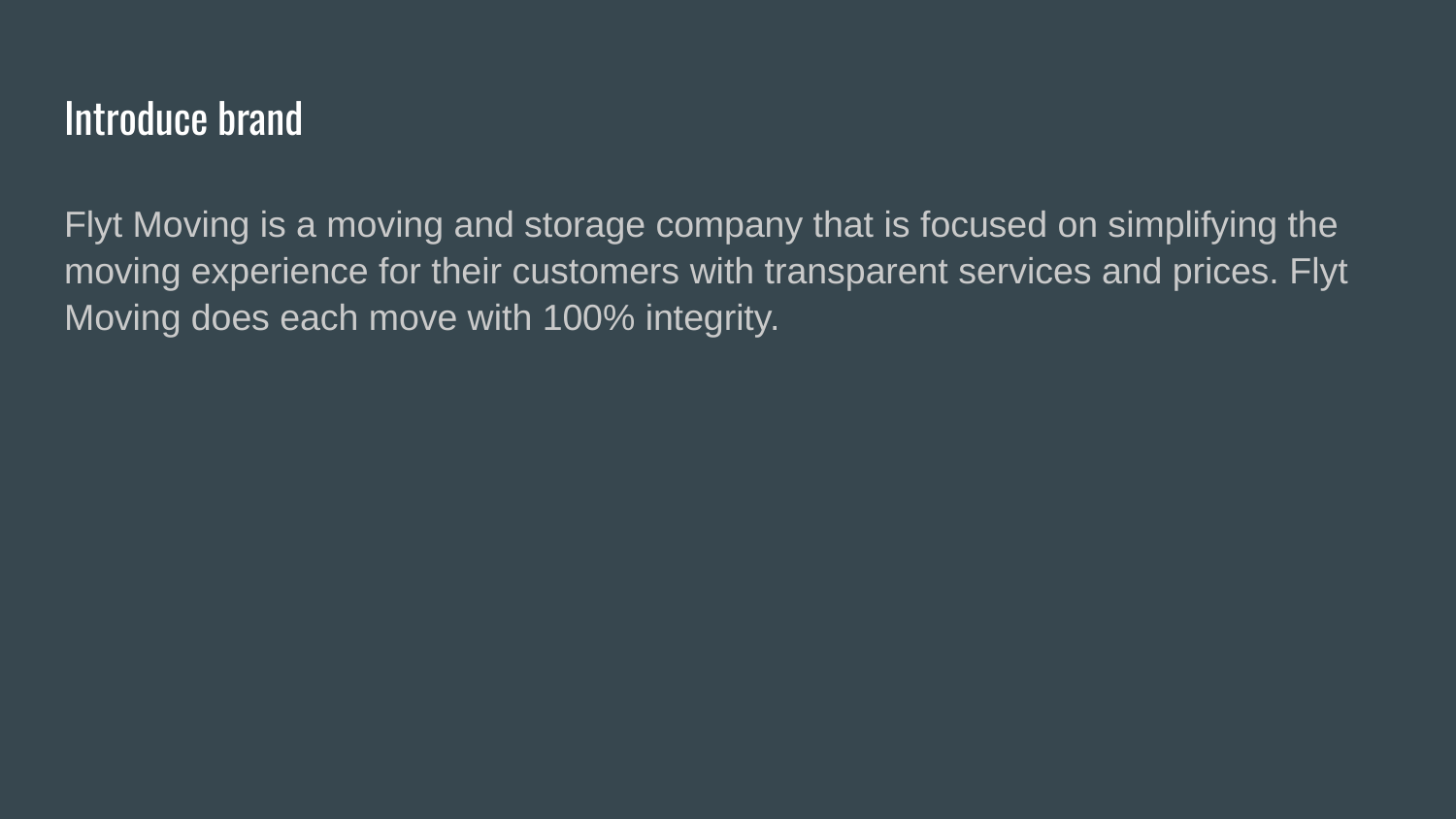

# Introduce brand
Flyt Moving is a moving and storage company that is focused on simplifying the moving experience for their customers with transparent services and prices. Flyt Moving does each move with 100% integrity.